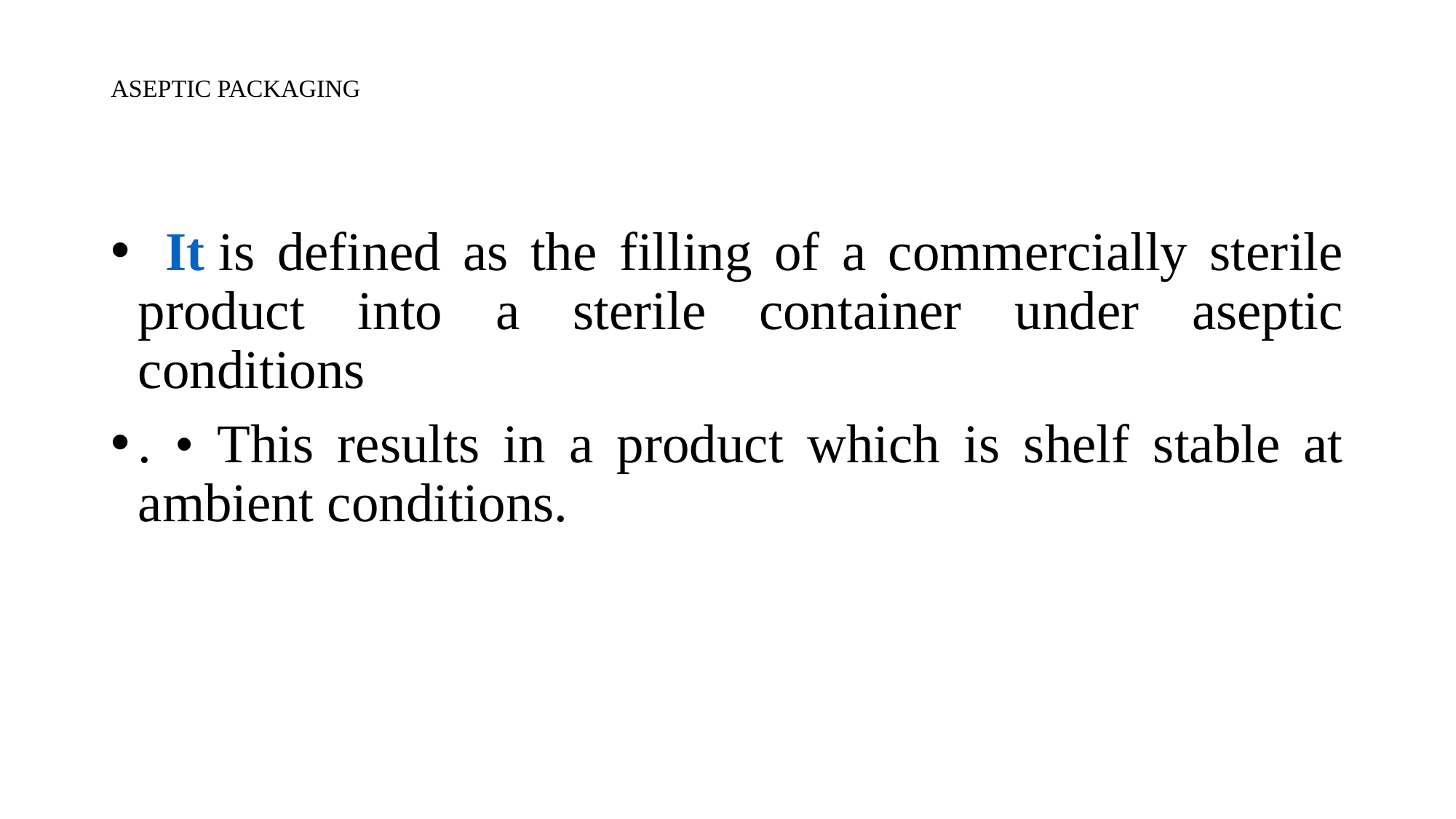

# ASEPTIC PACKAGING
  It is defined as the filling of a commercially sterile product into a sterile container under aseptic conditions
. • This results in a product which is shelf stable at ambient conditions.